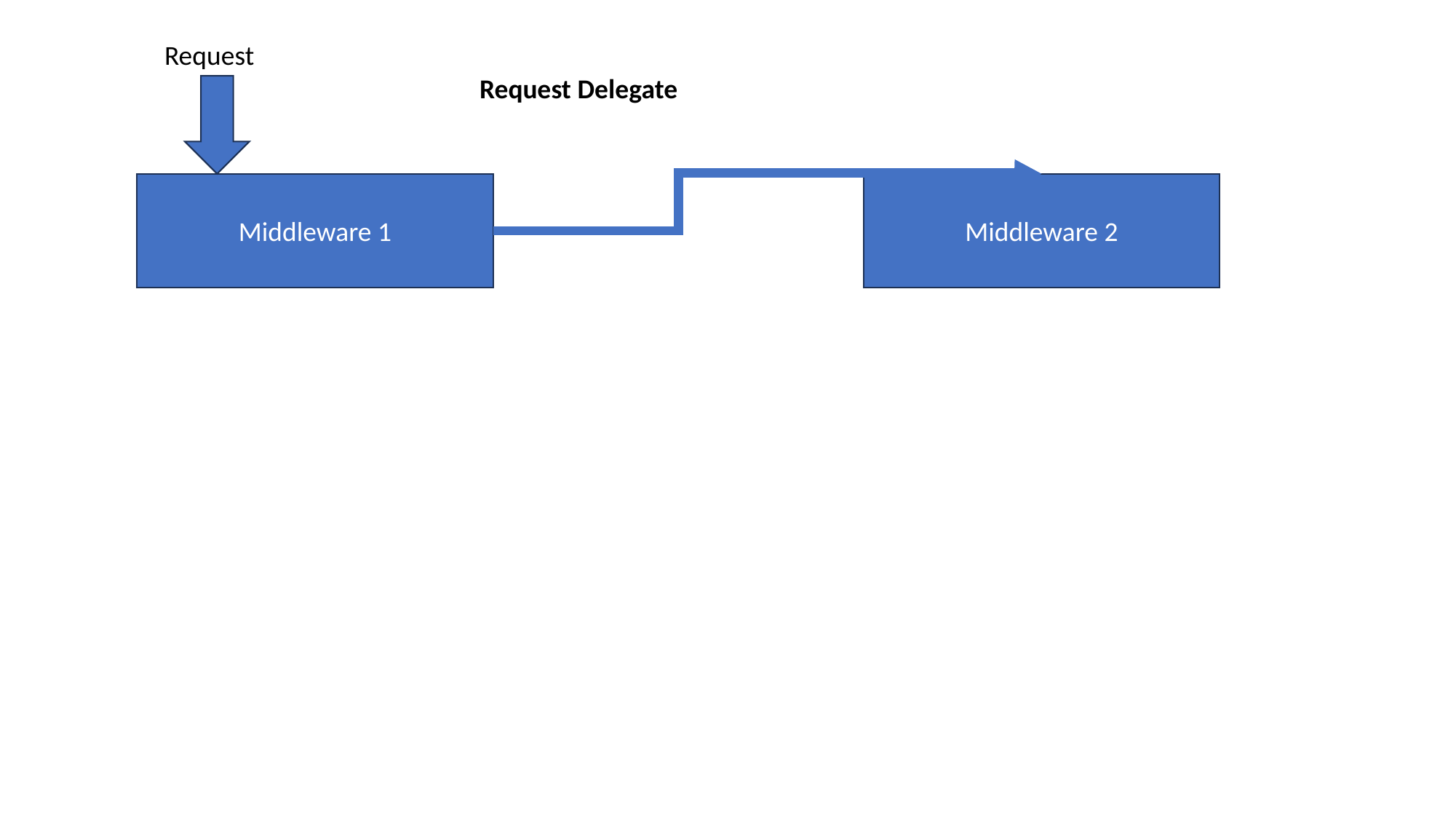

Request
Request Delegate

Middleware 1
Middleware 2